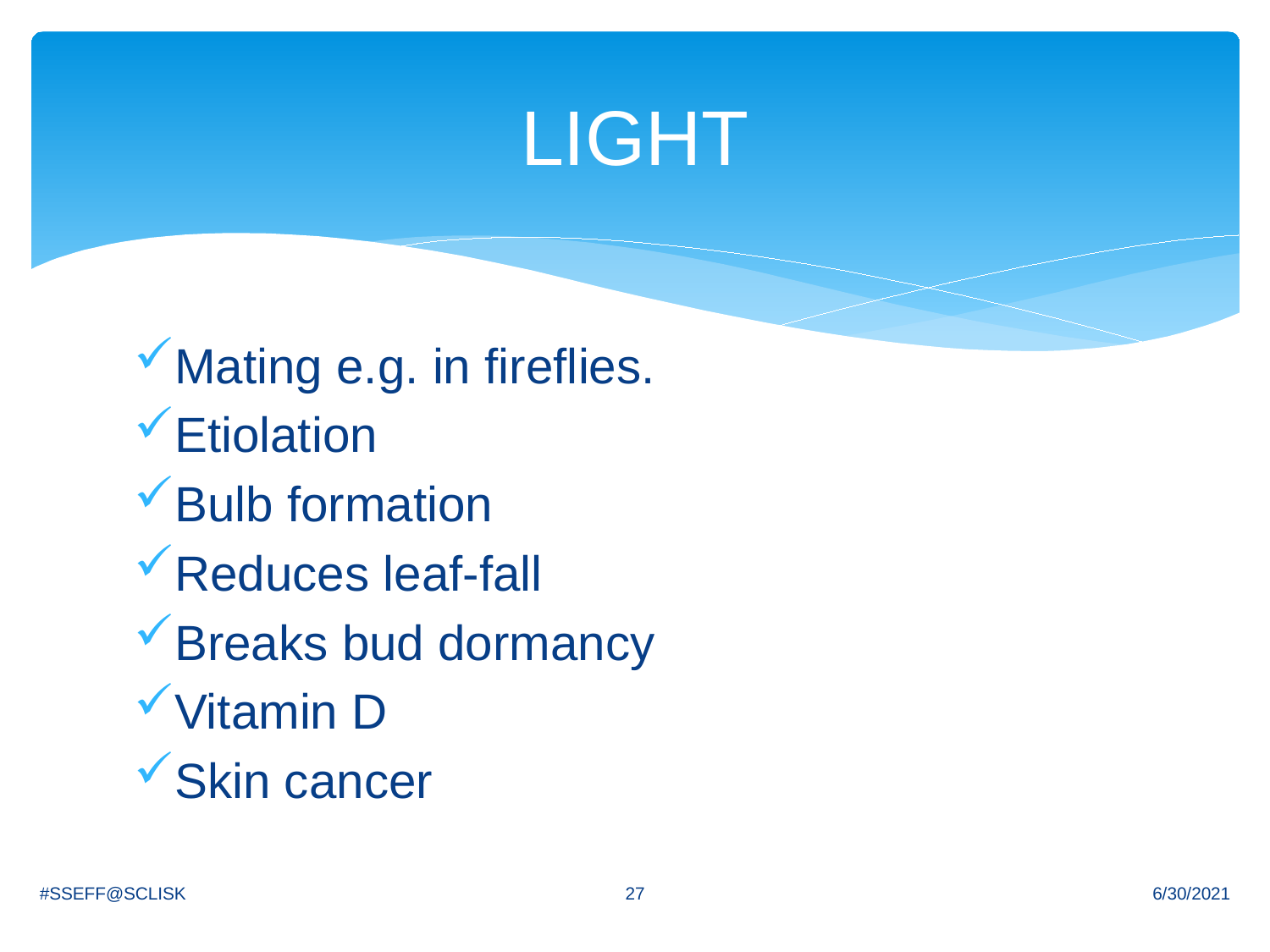

# LIGHT
Mating e.g. in fireflies.
Etiolation
Bulb formation
Reduces leaf-fall
Breaks bud dormancy
Vitamin D
Skin cancer
27
#SSEFF@SCLISK
6/30/2021